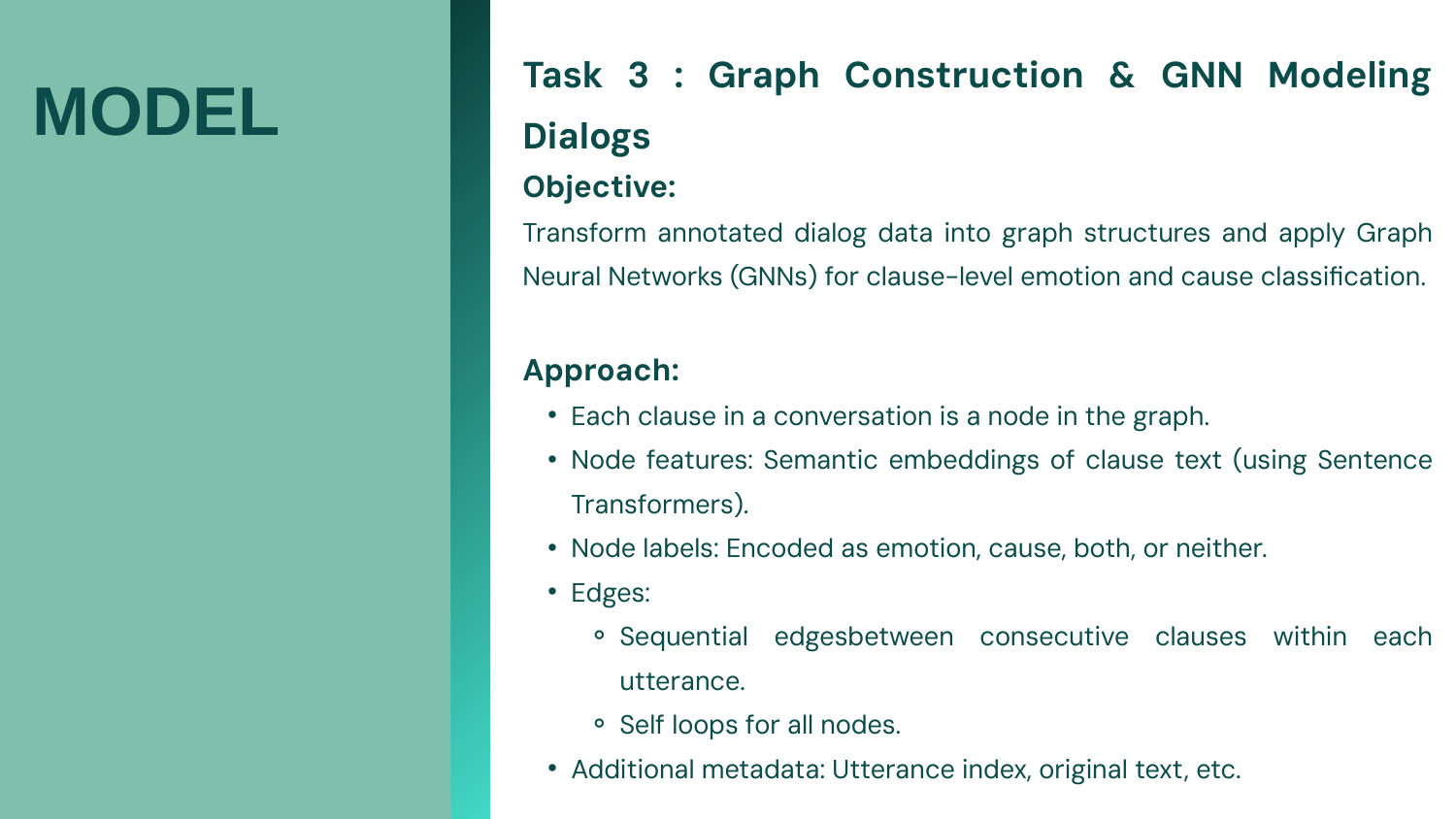

Task 3 : Graph Construction & GNN Modeling Dialogs
MODEL
Objective:
Transform annotated dialog data into graph structures and apply Graph Neural Networks (GNNs) for clause-level emotion and cause classification.

Approach:
Each clause in a conversation is a node in the graph.
Node features: Semantic embeddings of clause text (using Sentence Transformers).
Node labels: Encoded as emotion, cause, both, or neither.
Edges:
Sequential edgesbetween consecutive clauses within each utterance.
Self loops for all nodes.
Additional metadata: Utterance index, original text, etc.